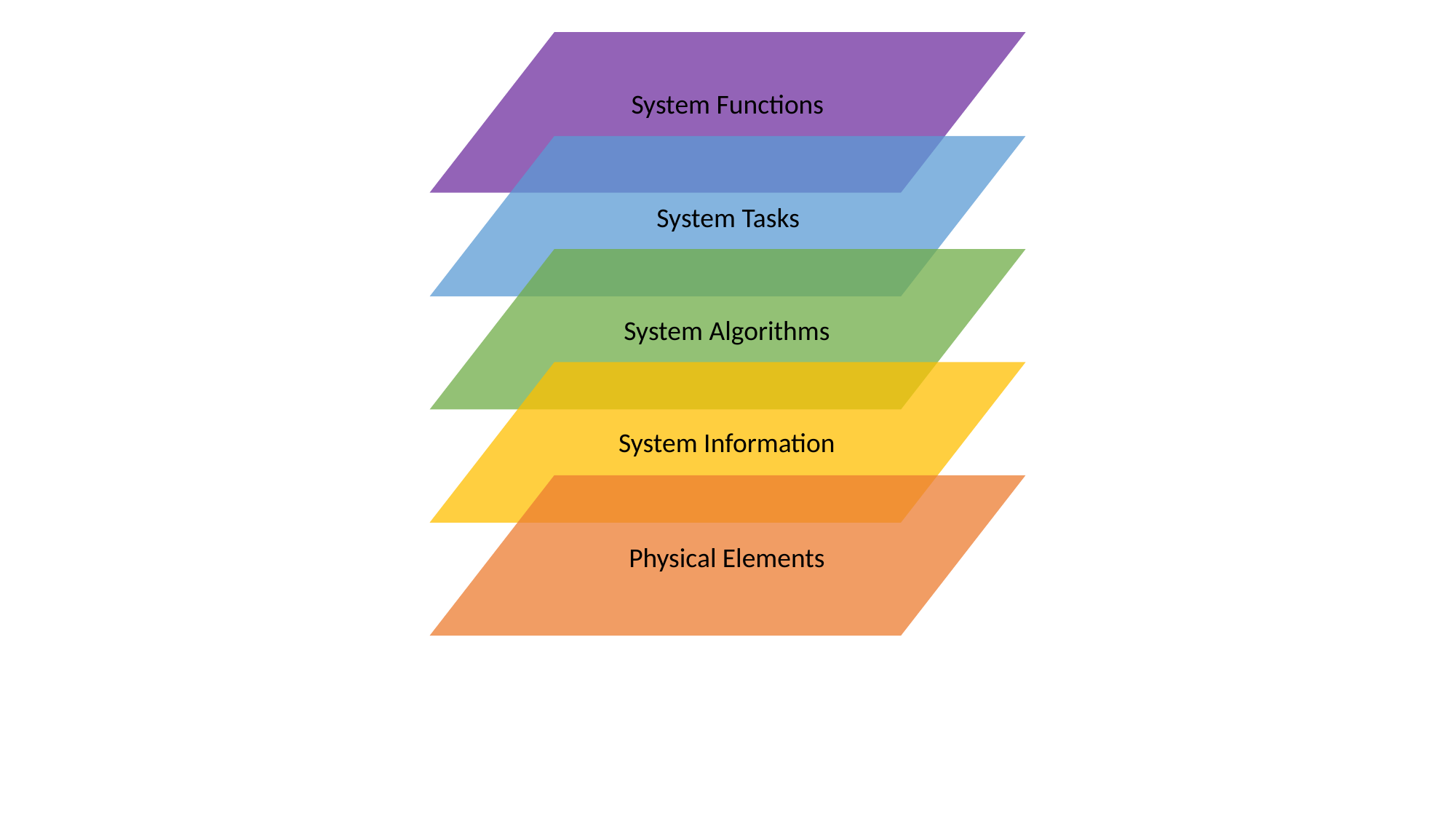

System Functions

System Tasks

System Algorithms

System Information

Physical Elements